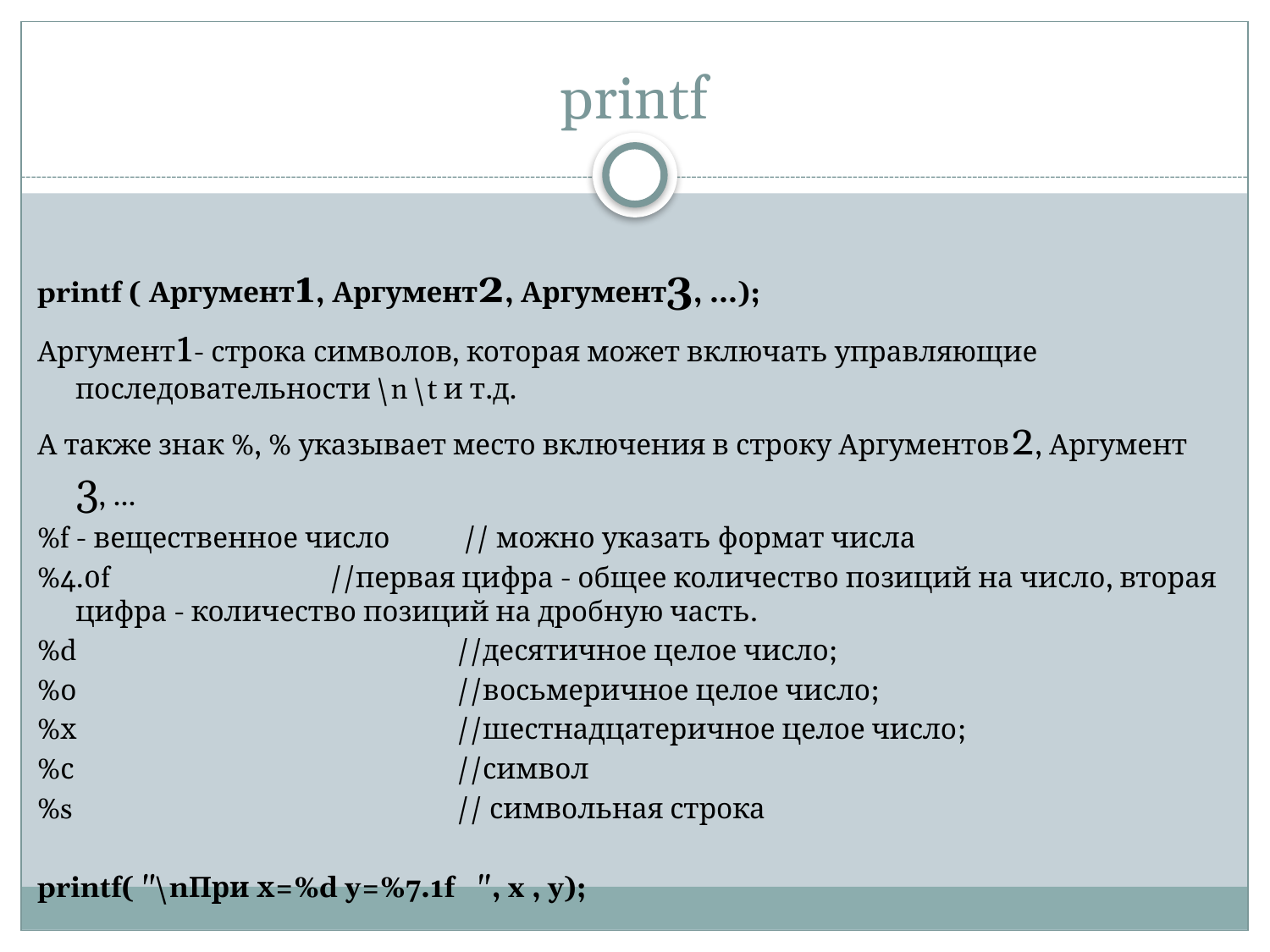

# printf

printf ( Аргумент1, Аргумент2, Аргумент3, ...);
Аргумент1- строка символов, которая может включать управляющие  последовательности \n \t и т.д.
А также знак %, % указывает место включения в строку Аргументов2, Аргумент 3, ...
%f - вещественное число	 // можно указать формат числа
%4.0f 		//первая цифра - общее количество позиций на число, вторая цифра - количество позиций на дробную часть.
%d 			//десятичное целое число;
%о 			//восьмеричное целое число;
%х 			//шестнадцатеричное целое число;
%с 			//символ
%s 			// символьная строка

printf( "\nПри х=%d y=%7.1f   ", x , y);